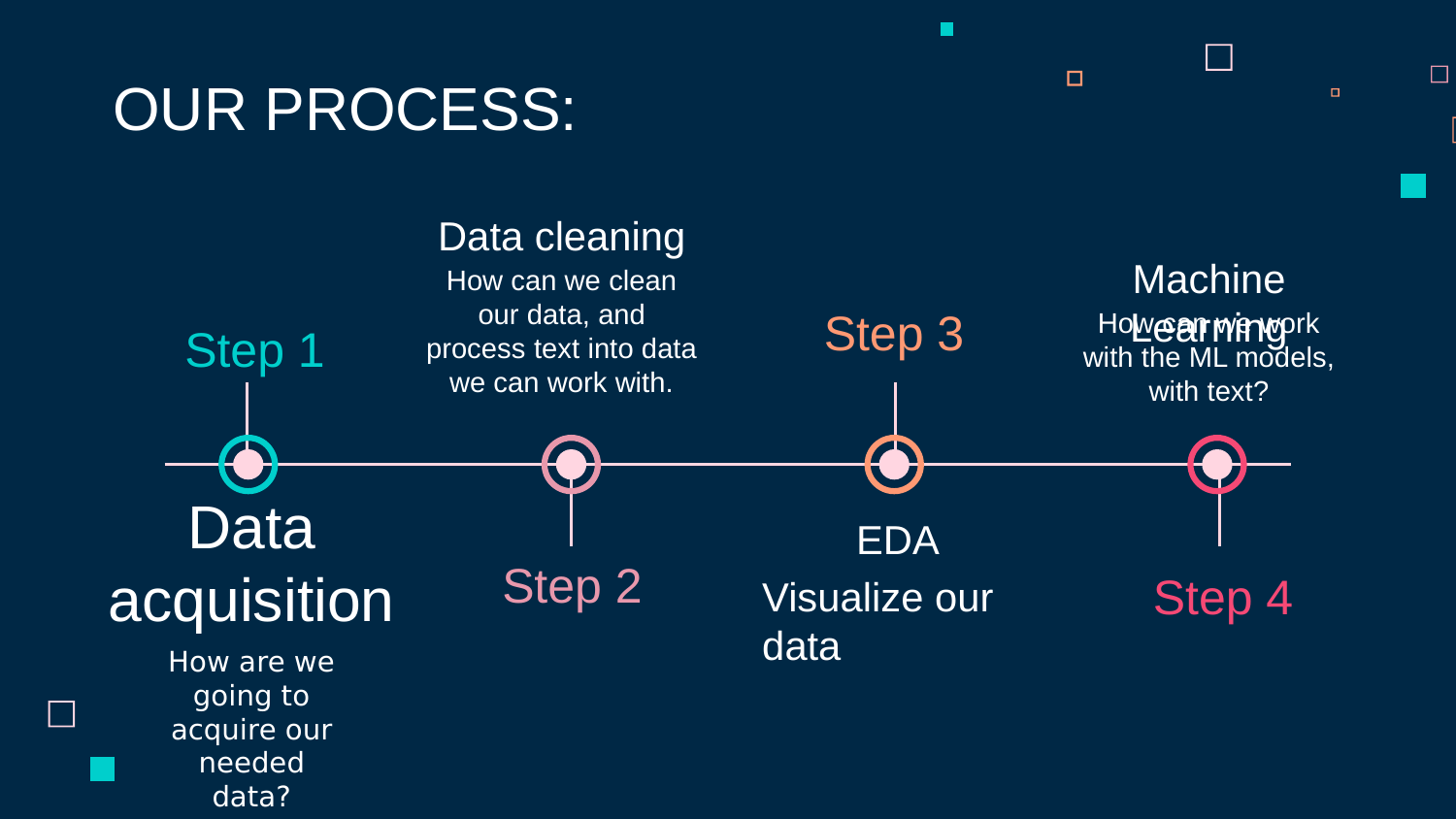

# OUR PROCESS:
Data cleaning
Machine Learning
How can we clean our data, and process text into data we can work with.
Step 3
How can we work with the ML models, with text?
Step 1

Data acquisition
EDA
Step 2
Step 4
Visualize our data
How are we going to acquire our needed data?